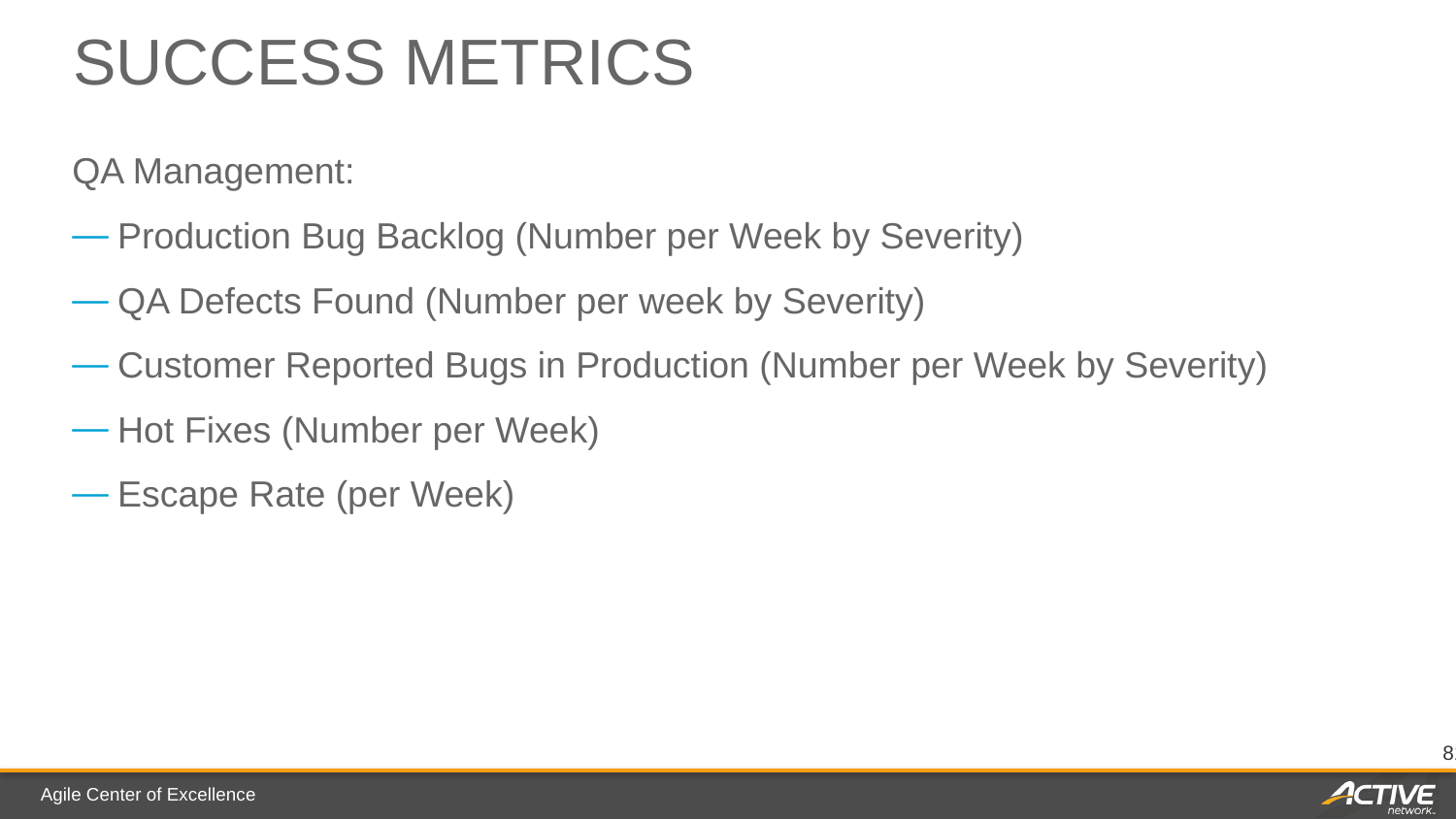

# Success metrics
QA Management:
Production Bug Backlog (Number per Week by Severity)
QA Defects Found (Number per week by Severity)
Customer Reported Bugs in Production (Number per Week by Severity)
Hot Fixes (Number per Week)
Escape Rate (per Week)